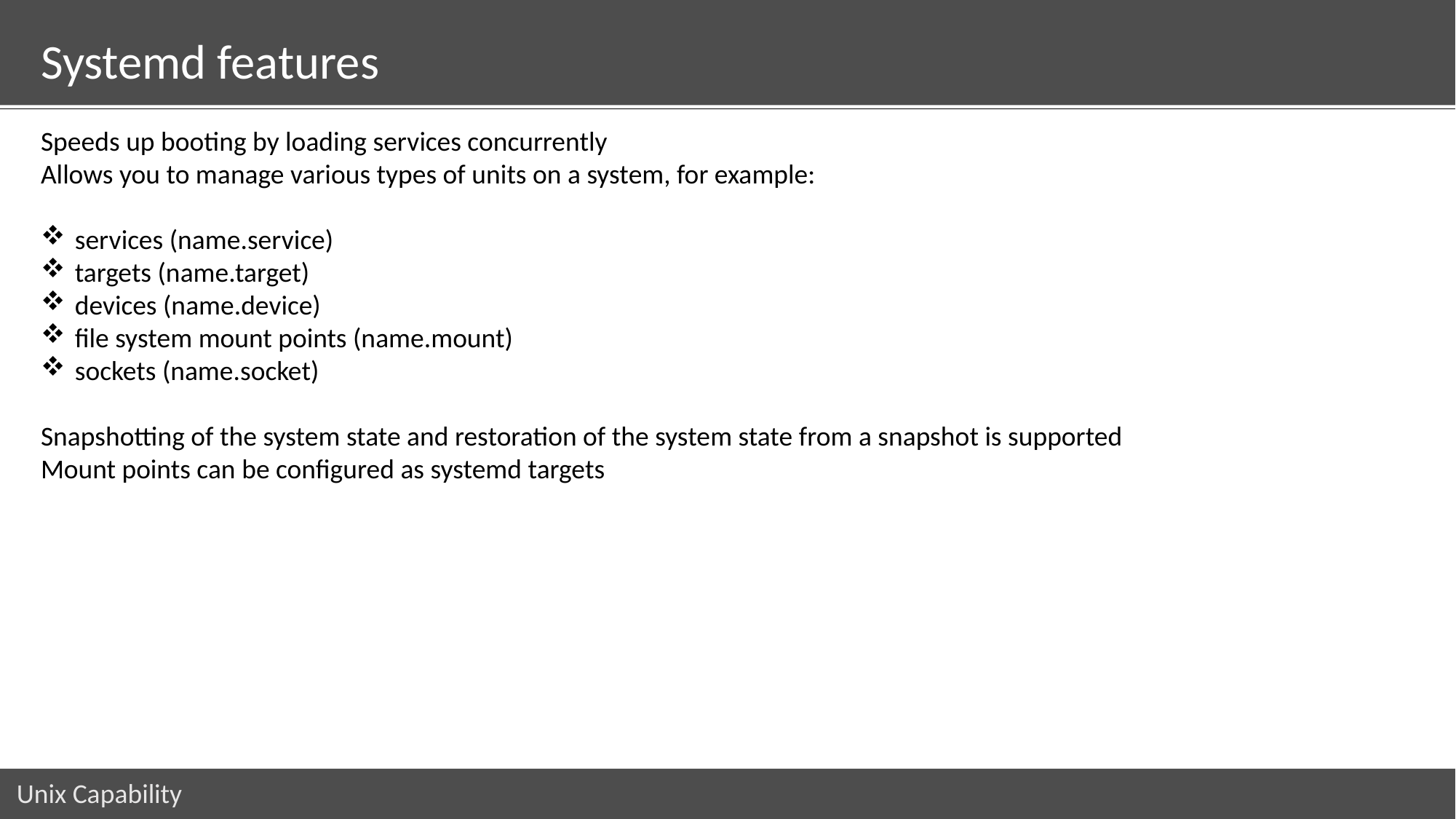

# Systemd features
Speeds up booting by loading services concurrently
Allows you to manage various types of units on a system, for example:

services (name.service)
targets (name.target)
devices (name.device)
file system mount points (name.mount)
sockets (name.socket)

Snapshotting of the system state and restoration of the system state from a snapshot is supported
Mount points can be configured as systemd targets